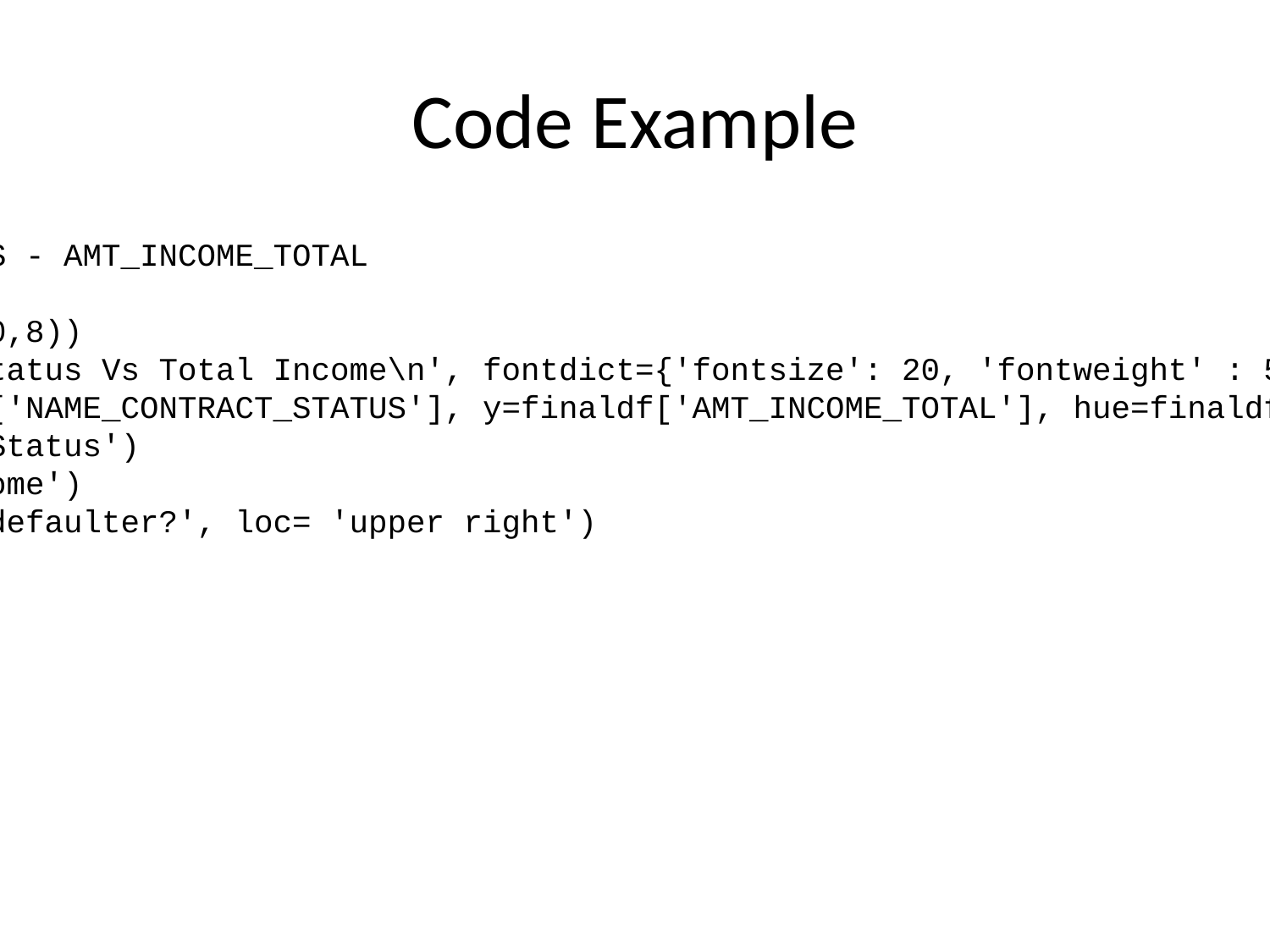

# Code Example

# NAME_CONTRACT_STATUS - AMT_INCOME_TOTAL plt.figure(figsize=(10,8)) plt.title('Contract Status Vs Total Income\n', fontdict={'fontsize': 20, 'fontweight' : 5, 'color' : 'Brown'}) sns.barplot(x=finaldf['NAME_CONTRACT_STATUS'], y=finaldf['AMT_INCOME_TOTAL'], hue=finaldf['TARGET'] ) plt.xlabel('Contract Status') plt.ylabel('Total Income') plt.legend(title='Is defaulter?', loc= 'upper right') plt.show()